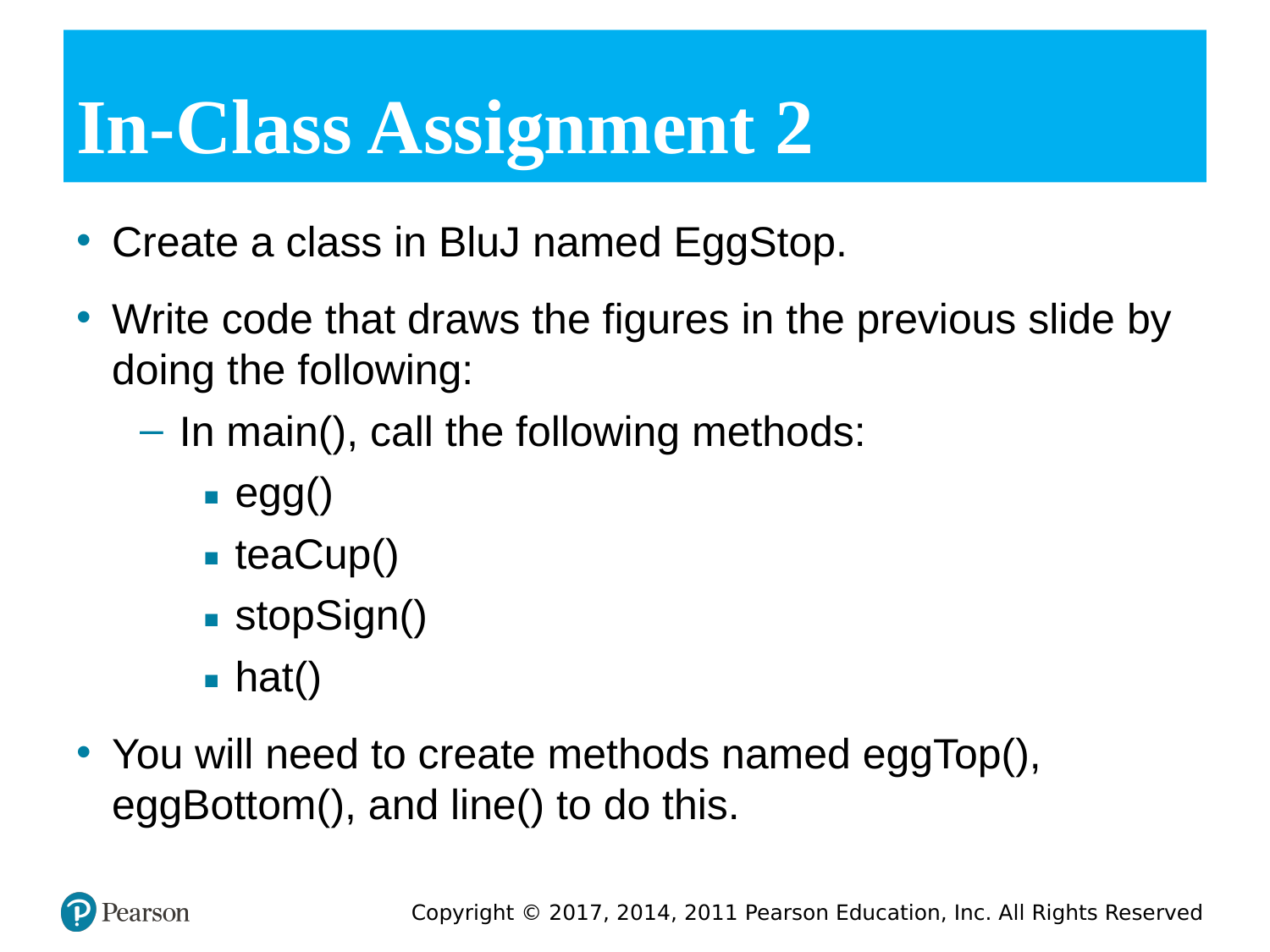

# In-Class Assignment 2
Create a class in BluJ named EggStop.
Write code that draws the figures in the previous slide by doing the following:
In main(), call the following methods:
egg()
teaCup()
stopSign()
hat()
You will need to create methods named eggTop(), eggBottom(), and line() to do this.